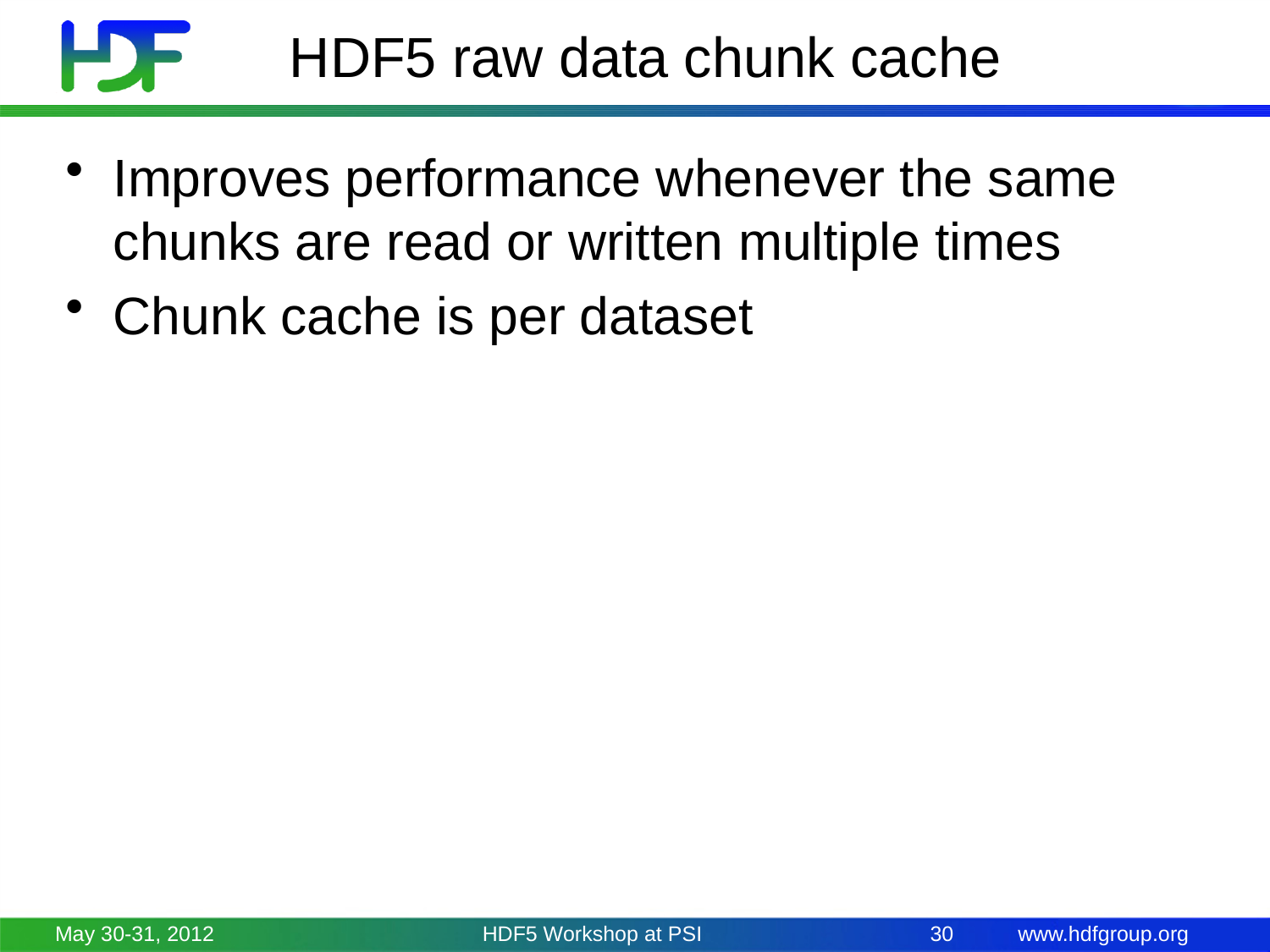

# HDF5 raw data chunk cache
Improves performance whenever the same chunks are read or written multiple times
Chunk cache is per dataset

May 30-31, 2012
HDF5 Workshop at PSI
30